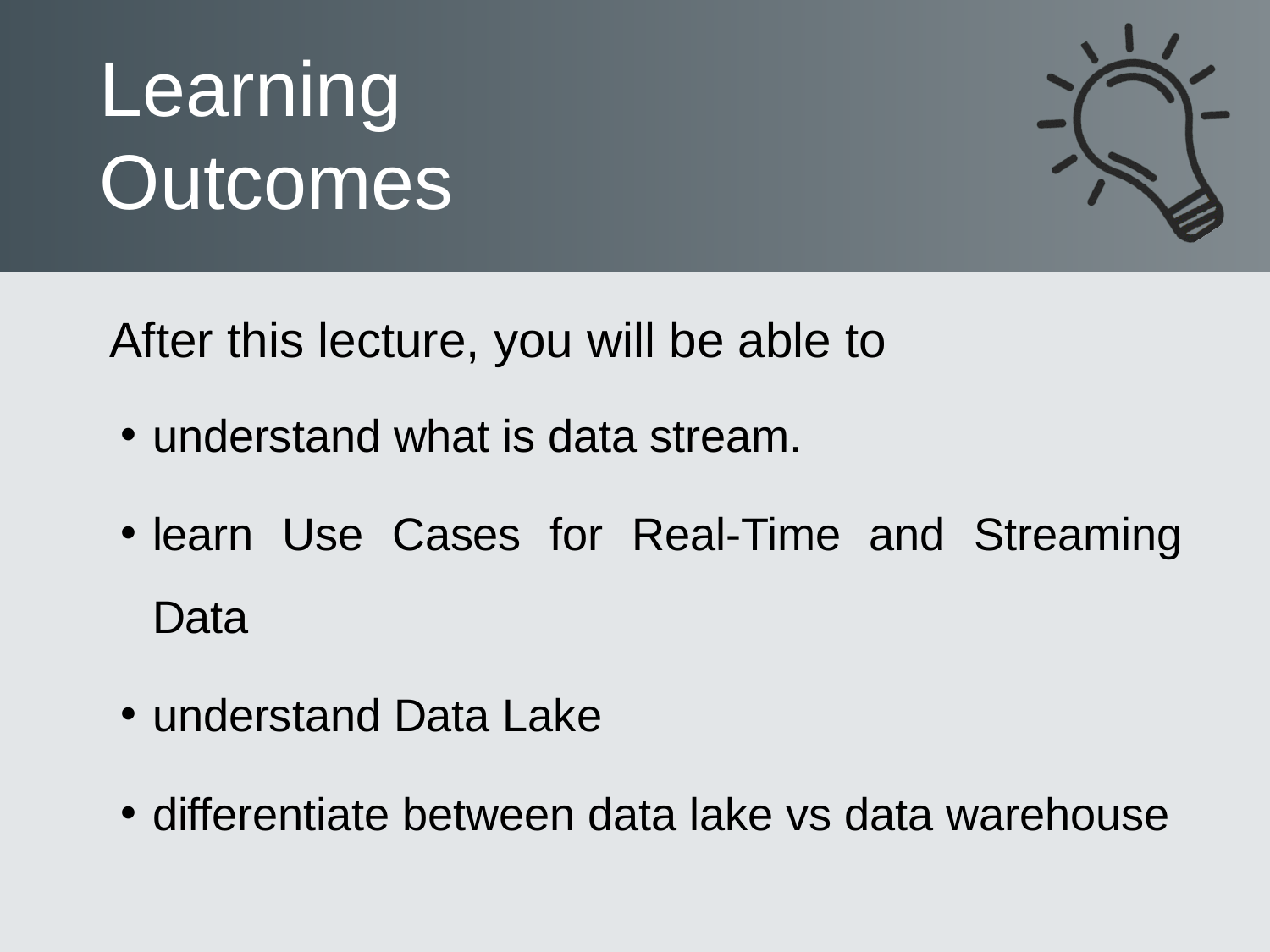

understand what is data stream.
learn Use Cases for Real-Time and Streaming Data
understand Data Lake
differentiate between data lake vs data warehouse